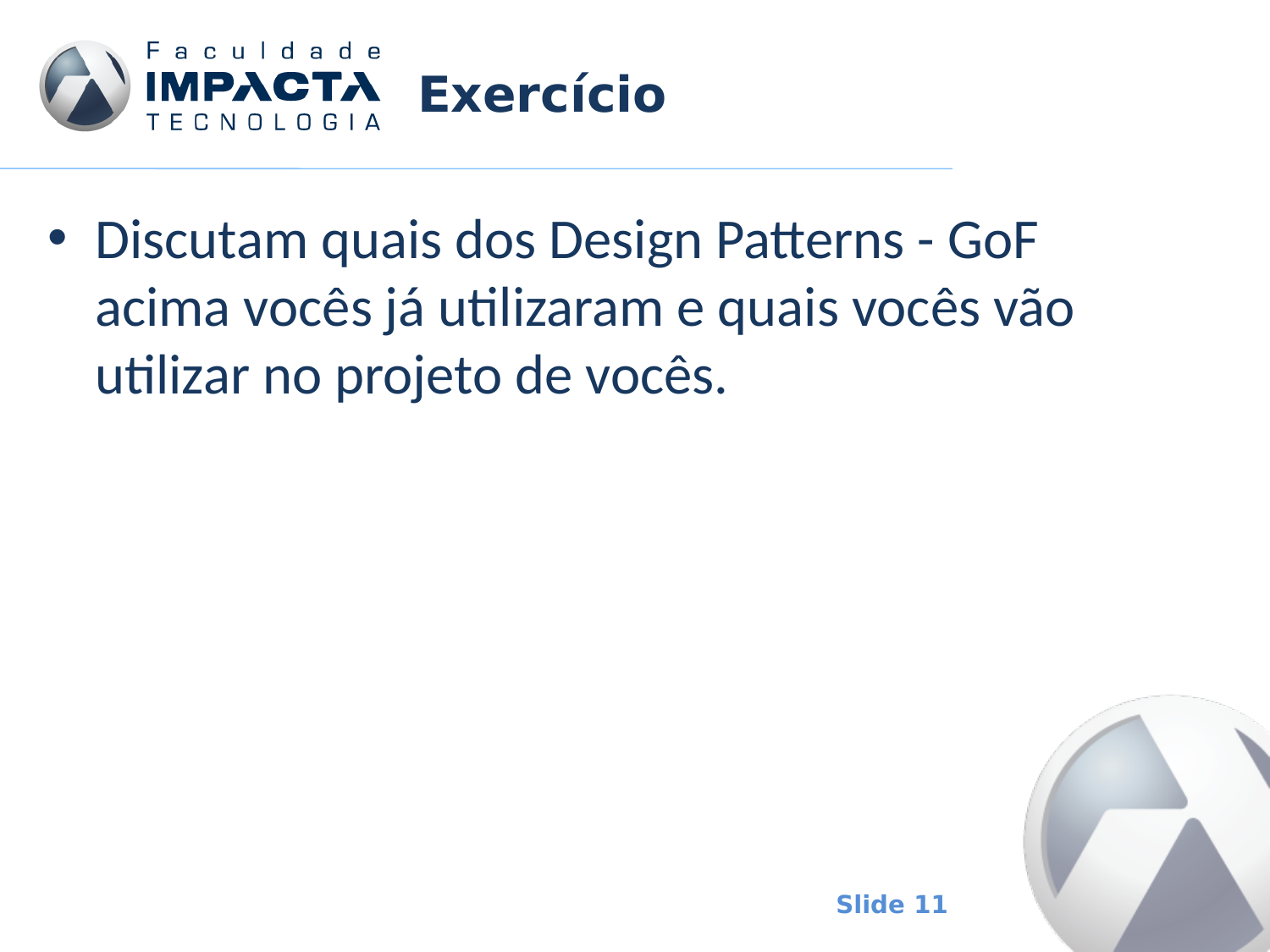

# Exercício
Discutam quais dos Design Patterns - GoF acima vocês já utilizaram e quais vocês vão utilizar no projeto de vocês.